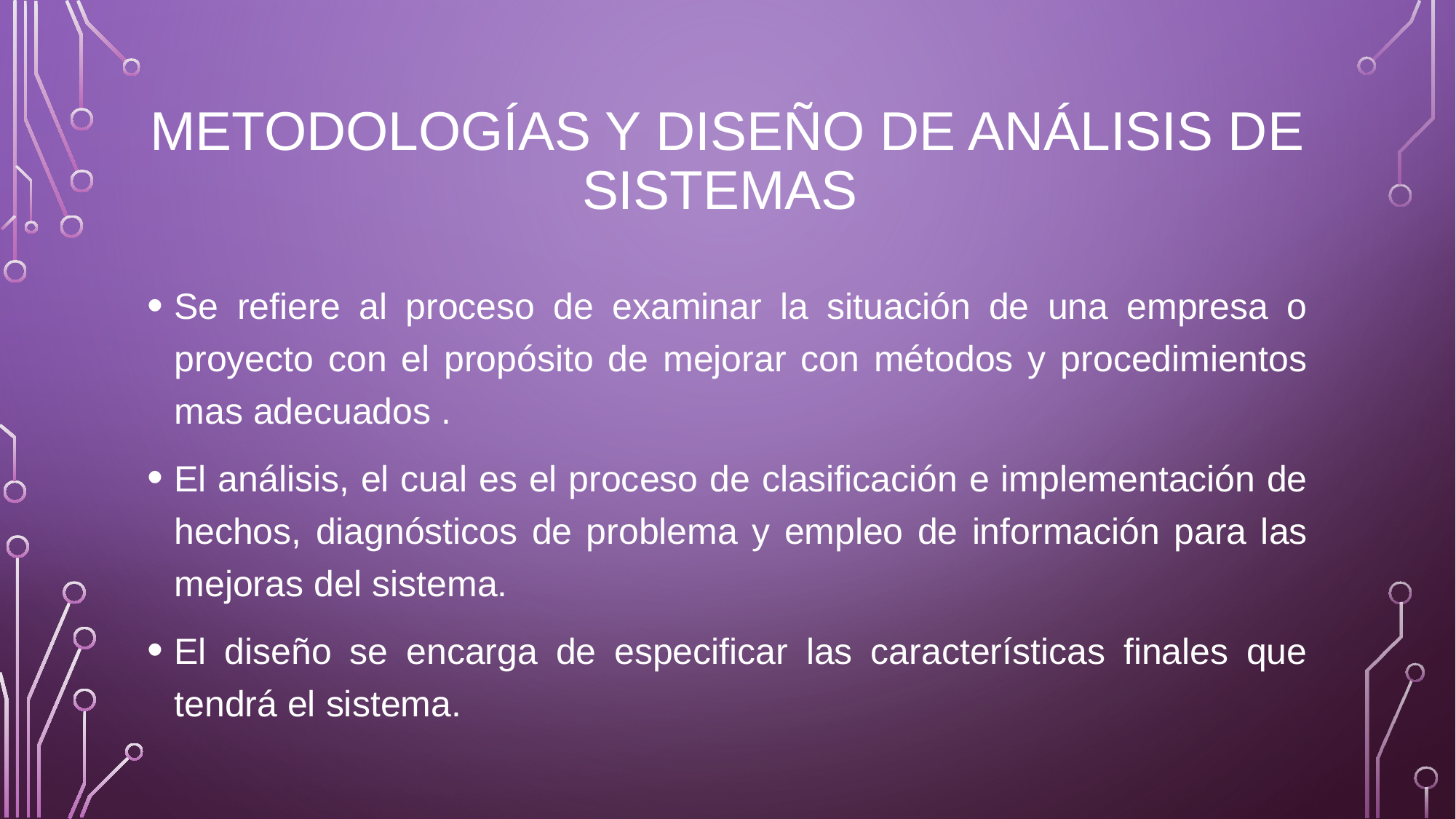

# Metodologías y diseño de análisis de sistemas
Se refiere al proceso de examinar la situación de una empresa o proyecto con el propósito de mejorar con métodos y procedimientos mas adecuados .
El análisis, el cual es el proceso de clasificación e implementación de hechos, diagnósticos de problema y empleo de información para las mejoras del sistema.
El diseño se encarga de especificar las características finales que tendrá el sistema.